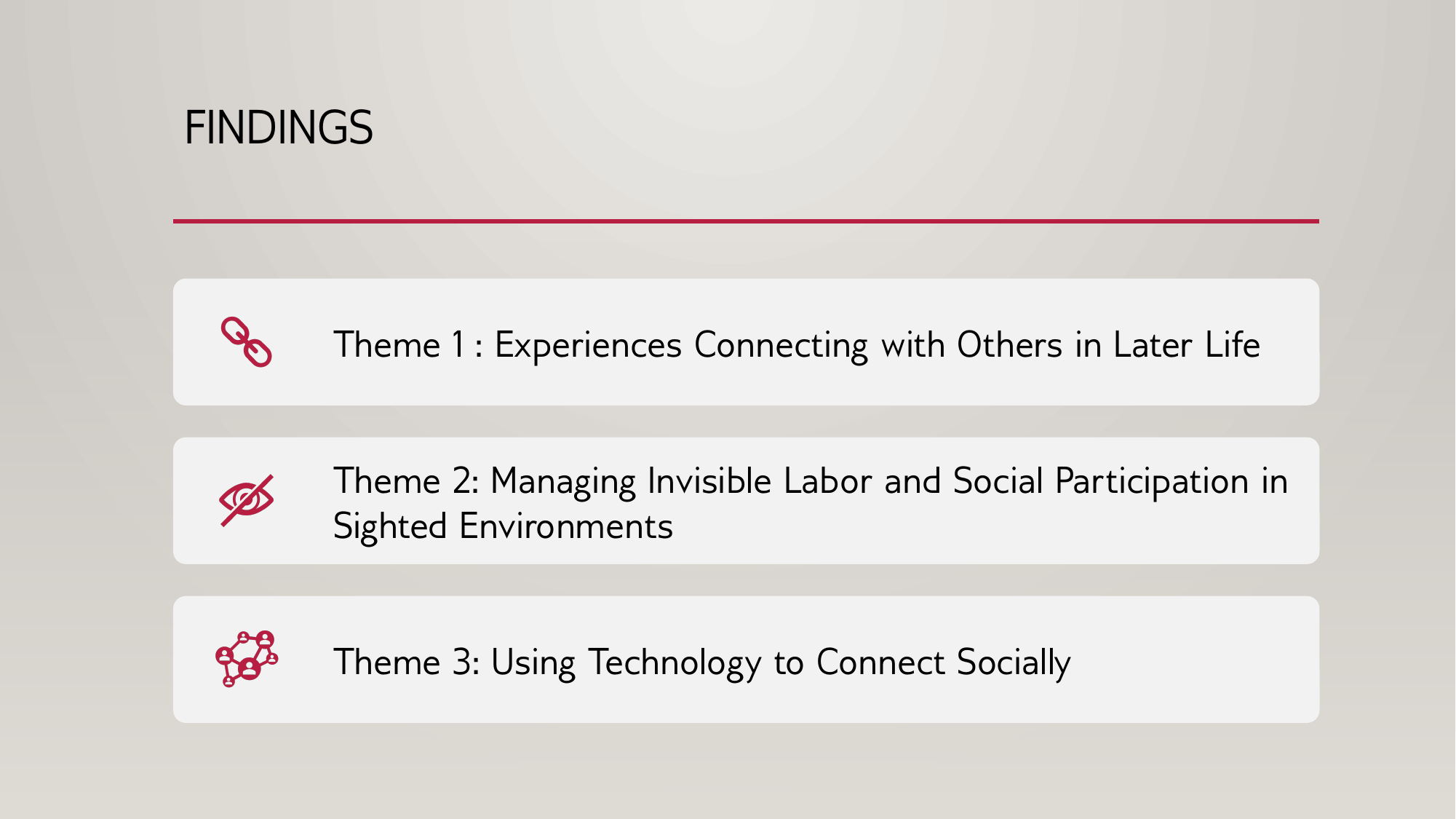

# findings

Theme 1 : Experiences Connecting with Others in Later Life
Theme 2: Managing Invisible Labor and Social Participation in Sighted Environments
Theme 3: Using Technology to Connect Socially